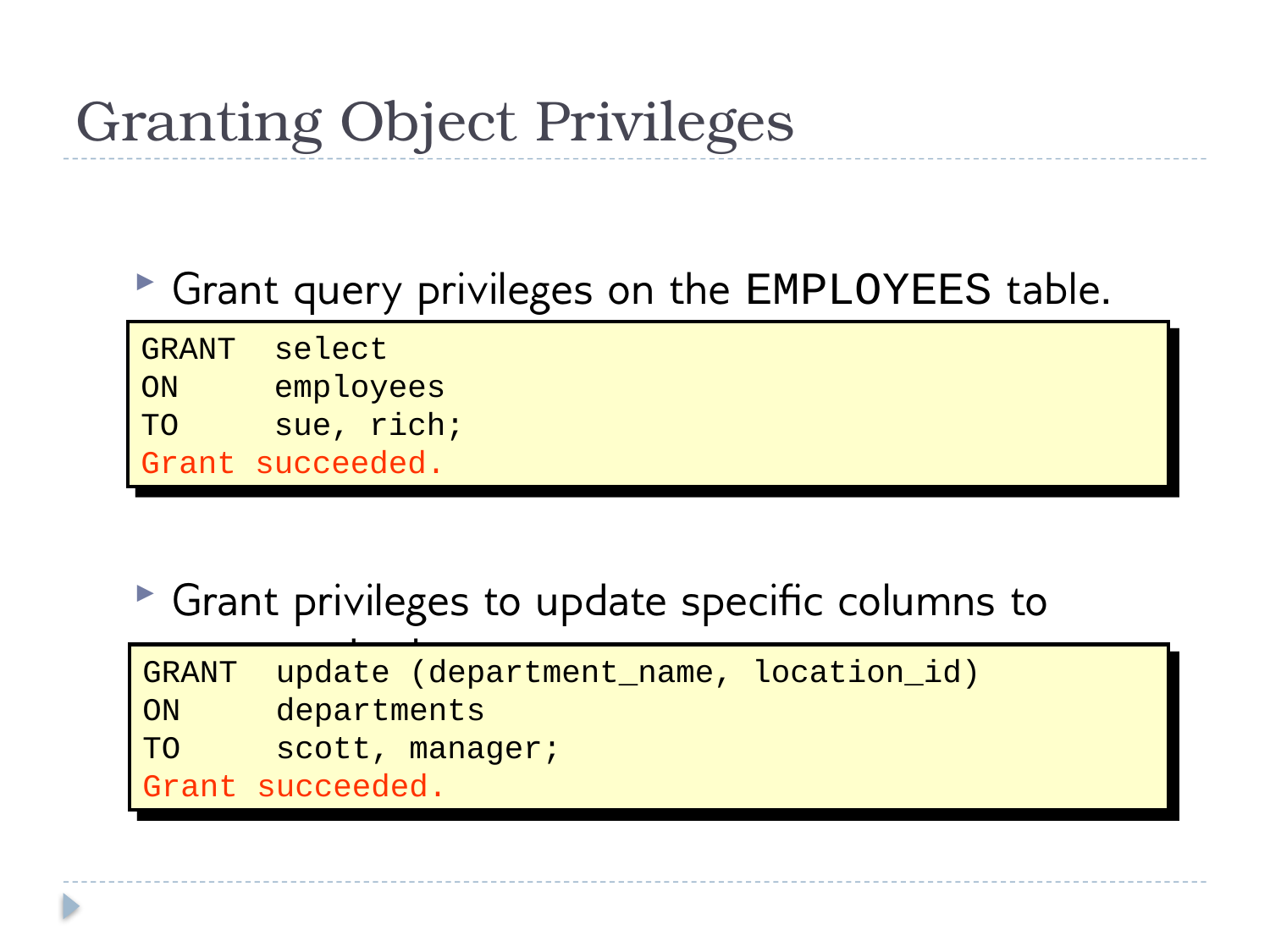

# Granting Object Privileges
Grant query privileges on the EMPLOYEES table.

Grant privileges to update specific columns to users and roles.

GRANT  select
ON     employees
TO     sue, rich;
Grant succeeded.

GRANT  update (department_name, location_id)
ON     departments
TO     scott, manager;
Grant succeeded.